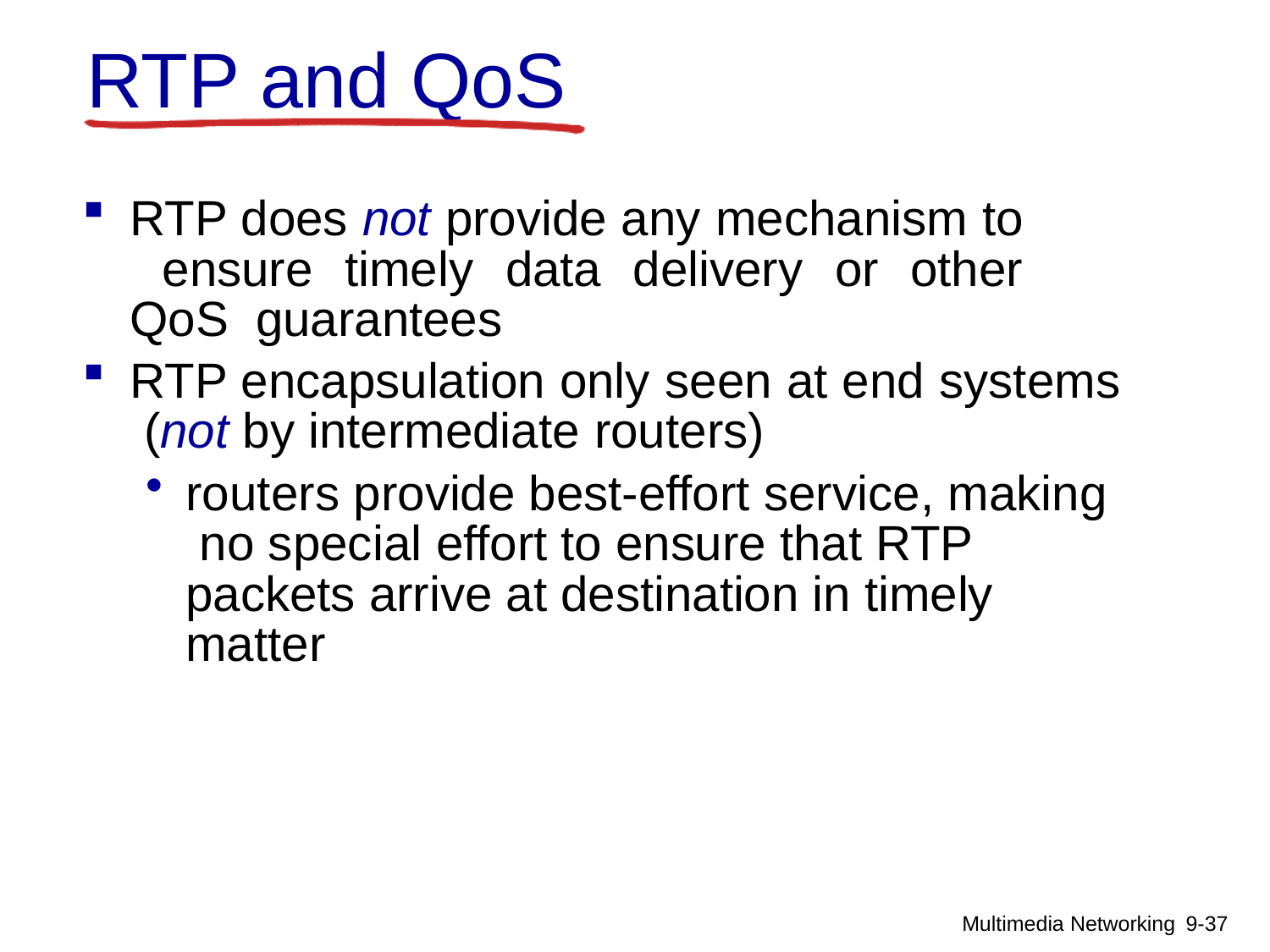

# RTP and QoS

RTP does not provide any mechanism to  ensure timely data delivery or other QoS  guarantees
RTP encapsulation only seen at end systems  (not by intermediate routers)
routers provide best-effort service, making  no special effort to ensure that RTP  packets arrive at destination in timely  matter
Multimedia Networking 9-37